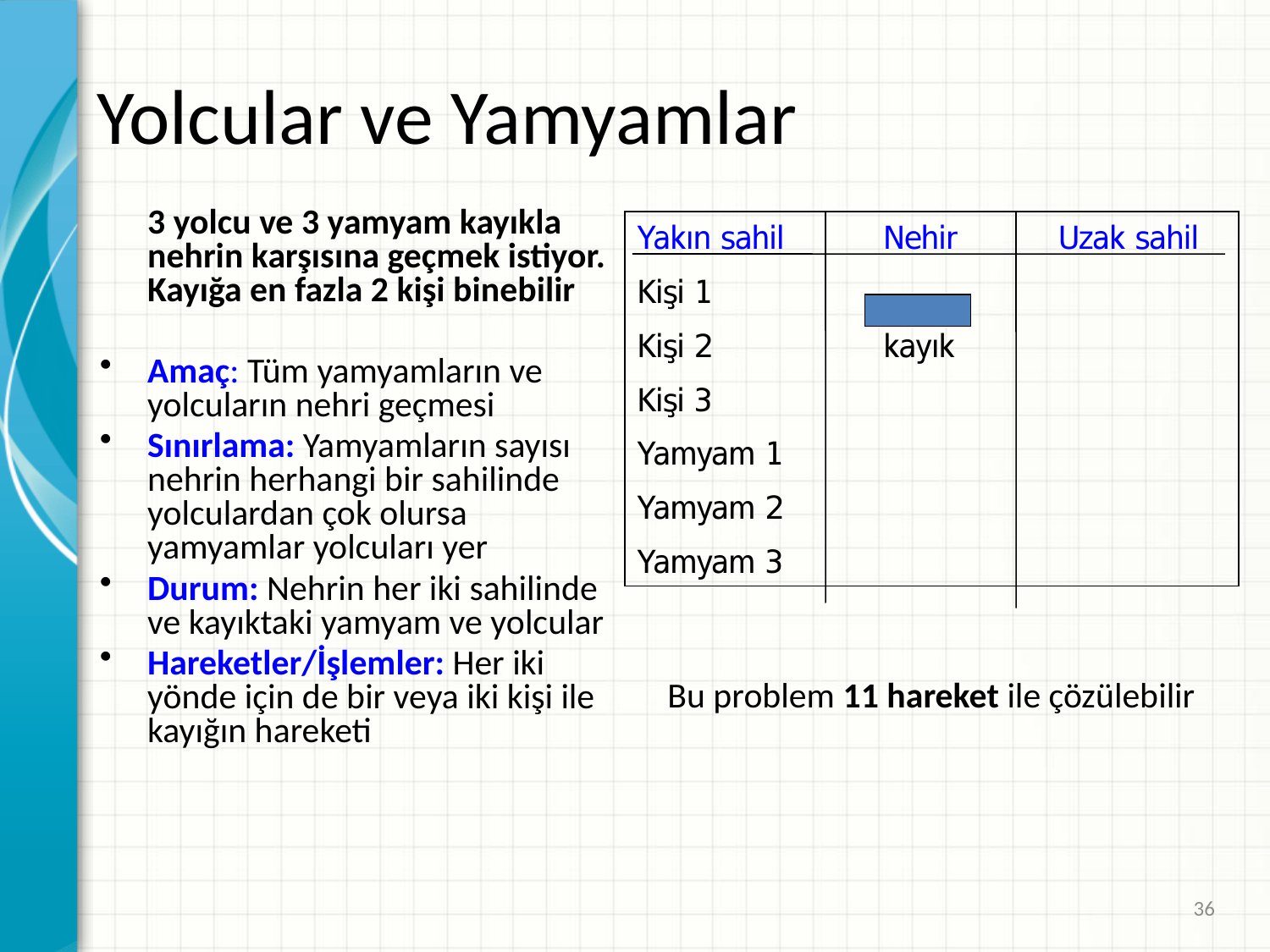

Yolcular ve Yamyamlar
	3 yolcu ve 3 yamyam kayıkla nehrin karşısına geçmek istiyor. Kayığa en fazla 2 kişi binebilir

Amaç: Tüm yamyamların ve yolcuların nehri geçmesi
Sınırlama: Yamyamların sayısı nehrin herhangi bir sahilinde yolculardan çok olursa yamyamlar yolcuları yer
Durum: Nehrin her iki sahilinde ve kayıktaki yamyam ve yolcular
Hareketler/İşlemler: Her iki yönde için de bir veya iki kişi ile kayığın hareketi
Yakın sahil          Nehir	    Uzak sahil
Kişi 1
Kişi 2	            kayık
Kişi 3
Yamyam 1
Yamyam 2
Yamyam 3

Bu problem 11 hareket ile çözülebilir
36